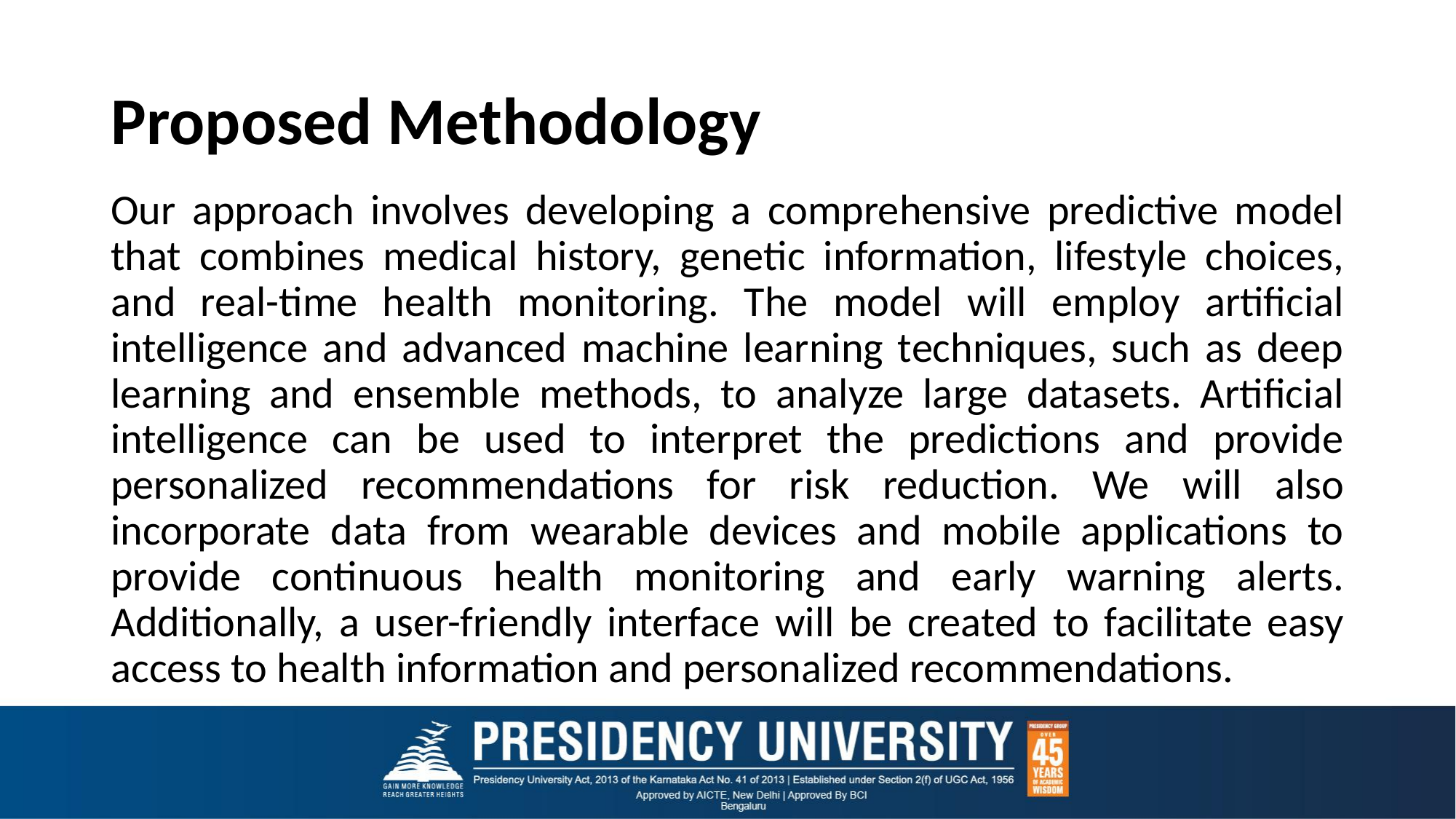

# Proposed Methodology
Our approach involves developing a comprehensive predictive model that combines medical history, genetic information, lifestyle choices, and real-time health monitoring. The model will employ artificial intelligence and advanced machine learning techniques, such as deep learning and ensemble methods, to analyze large datasets. Artificial intelligence can be used to interpret the predictions and provide personalized recommendations for risk reduction. We will also incorporate data from wearable devices and mobile applications to provide continuous health monitoring and early warning alerts. Additionally, a user-friendly interface will be created to facilitate easy access to health information and personalized recommendations.